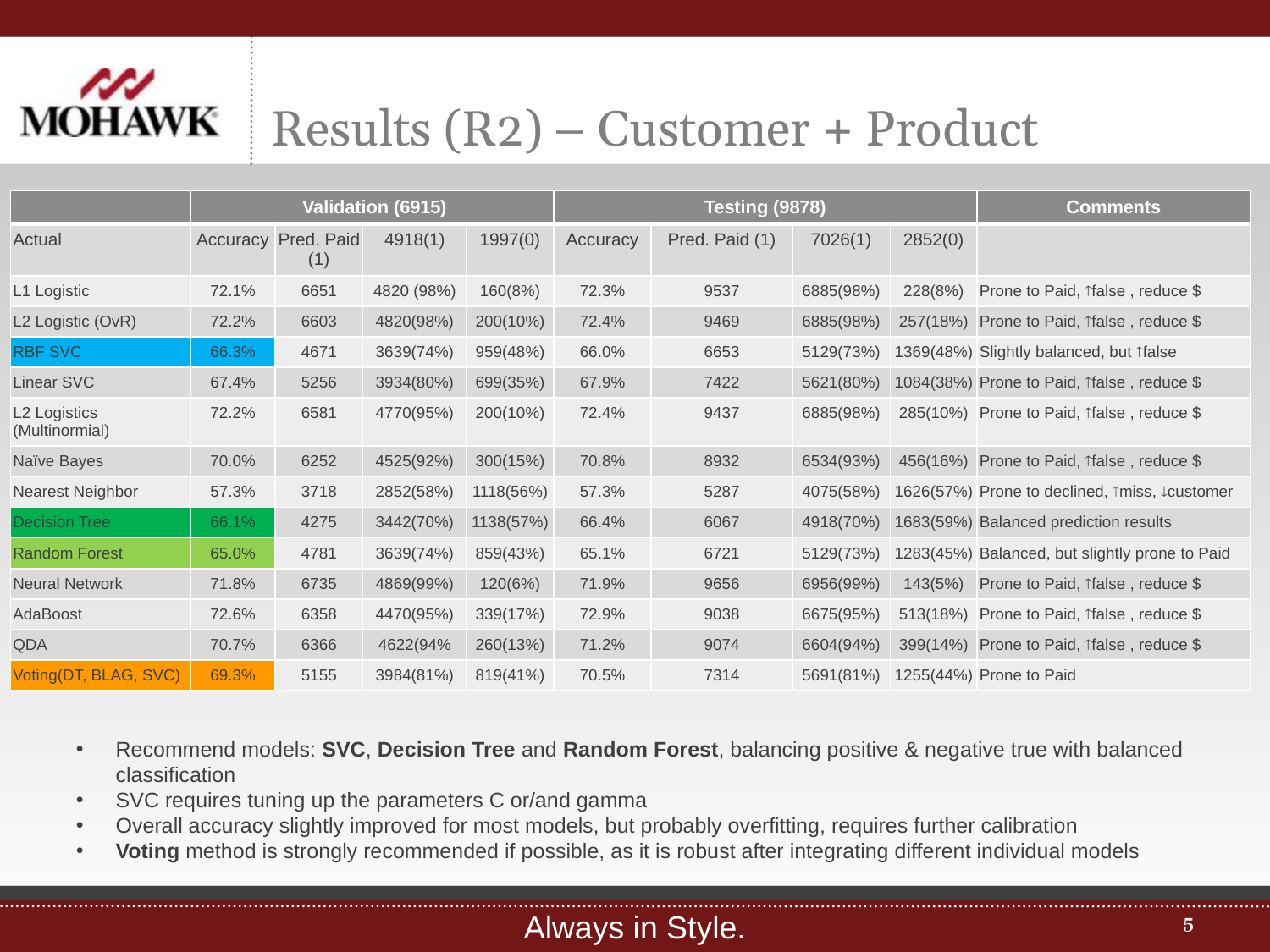

# Results (R2) – Customer + Product
|  | Validation (6915) |  |  |  | Testing (9878) |  |  |  | Comments |
| --- | --- | --- | --- | --- | --- | --- | --- | --- | --- |
| Actual | Accuracy | Pred. Paid (1) | 4918(1) | 1997(0) | Accuracy | Pred. Paid (1) | 7026(1) | 2852(0) |  |
| L1 Logistic | 72.1% | 6651 | 4820 (98%) | 160(8%) | 72.3% | 9537 | 6885(98%) | 228(8%) | Prone to Paid, ↑false , reduce $ |
| L2 Logistic (OvR) | 72.2% | 6603 | 4820(98%) | 200(10%) | 72.4% | 9469 | 6885(98%) | 257(18%) | Prone to Paid, ↑false , reduce $ |
| RBF SVC | 66.3% | 4671 | 3639(74%) | 959(48%) | 66.0% | 6653 | 5129(73%) | 1369(48%) | Slightly balanced, but ↑false |
| Linear SVC | 67.4% | 5256 | 3934(80%) | 699(35%) | 67.9% | 7422 | 5621(80%) | 1084(38%) | Prone to Paid, ↑false , reduce $ |
| L2 Logistics (Multinormial) | 72.2% | 6581 | 4770(95%) | 200(10%) | 72.4% | 9437 | 6885(98%) | 285(10%) | Prone to Paid, ↑false , reduce $ |
| Naïve Bayes | 70.0% | 6252 | 4525(92%) | 300(15%) | 70.8% | 8932 | 6534(93%) | 456(16%) | Prone to Paid, ↑false , reduce $ |
| Nearest Neighbor | 57.3% | 3718 | 2852(58%) | 1118(56%) | 57.3% | 5287 | 4075(58%) | 1626(57%) | Prone to declined, ↑miss, ↓customer |
| Decision Tree | 66.1% | 4275 | 3442(70%) | 1138(57%) | 66.4% | 6067 | 4918(70%) | 1683(59%) | Balanced prediction results |
| Random Forest | 65.0% | 4781 | 3639(74%) | 859(43%) | 65.1% | 6721 | 5129(73%) | 1283(45%) | Balanced, but slightly prone to Paid |
| Neural Network | 71.8% | 6735 | 4869(99%) | 120(6%) | 71.9% | 9656 | 6956(99%) | 143(5%) | Prone to Paid, ↑false , reduce $ |
| AdaBoost | 72.6% | 6358 | 4470(95%) | 339(17%) | 72.9% | 9038 | 6675(95%) | 513(18%) | Prone to Paid, ↑false , reduce $ |
| QDA | 70.7% | 6366 | 4622(94% | 260(13%) | 71.2% | 9074 | 6604(94%) | 399(14%) | Prone to Paid, ↑false , reduce $ |
| Voting(DT, BLAG, SVC) | 69.3% | 5155 | 3984(81%) | 819(41%) | 70.5% | 7314 | 5691(81%) | 1255(44%) | Prone to Paid |
Recommend models: SVC, Decision Tree and Random Forest, balancing positive & negative true with balanced classification
SVC requires tuning up the parameters C or/and gamma
Overall accuracy slightly improved for most models, but probably overfitting, requires further calibration
Voting method is strongly recommended if possible, as it is robust after integrating different individual models
5